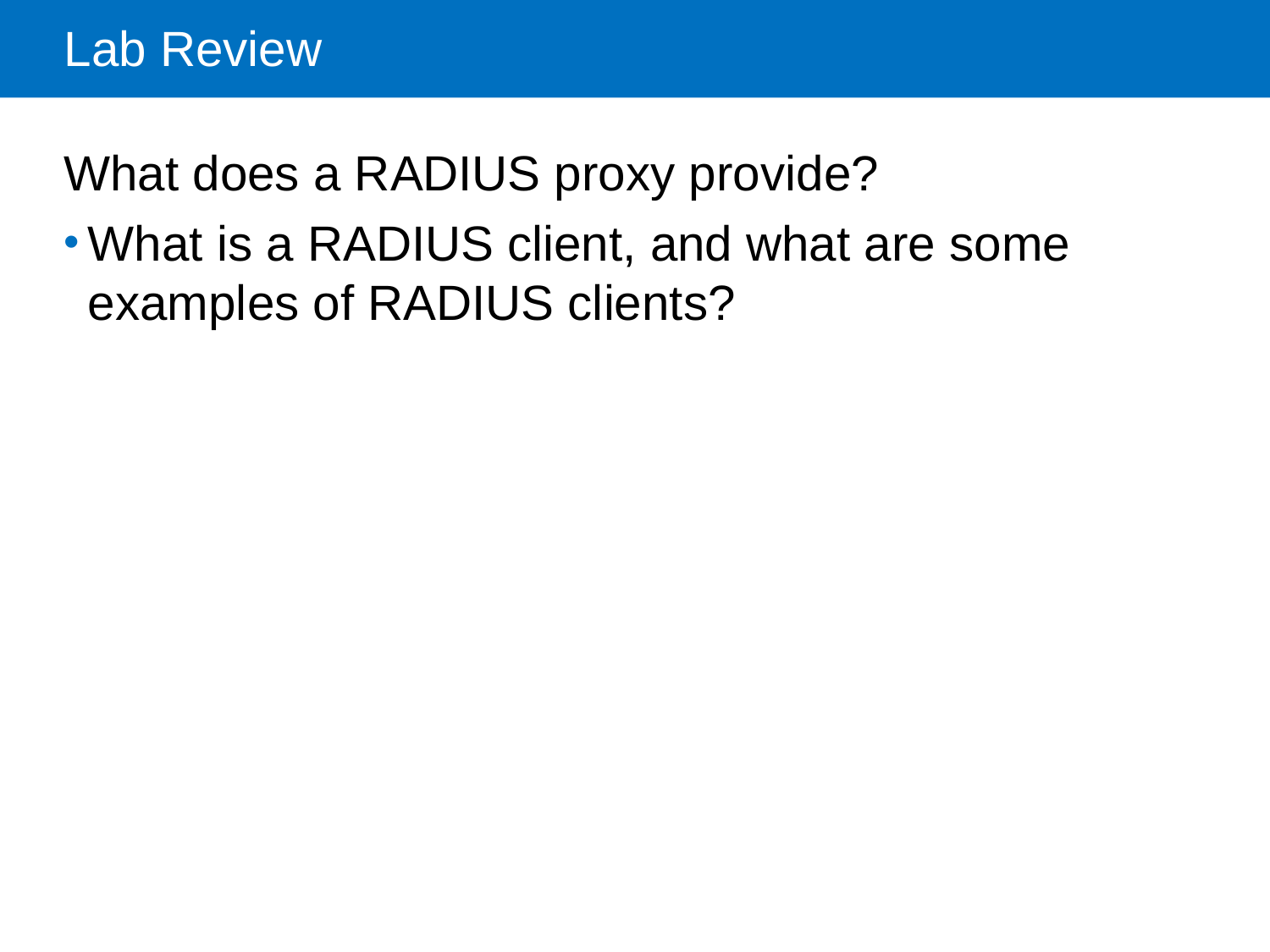

# Lab Review
What does a RADIUS proxy provide?
What is a RADIUS client, and what are some examples of RADIUS clients?